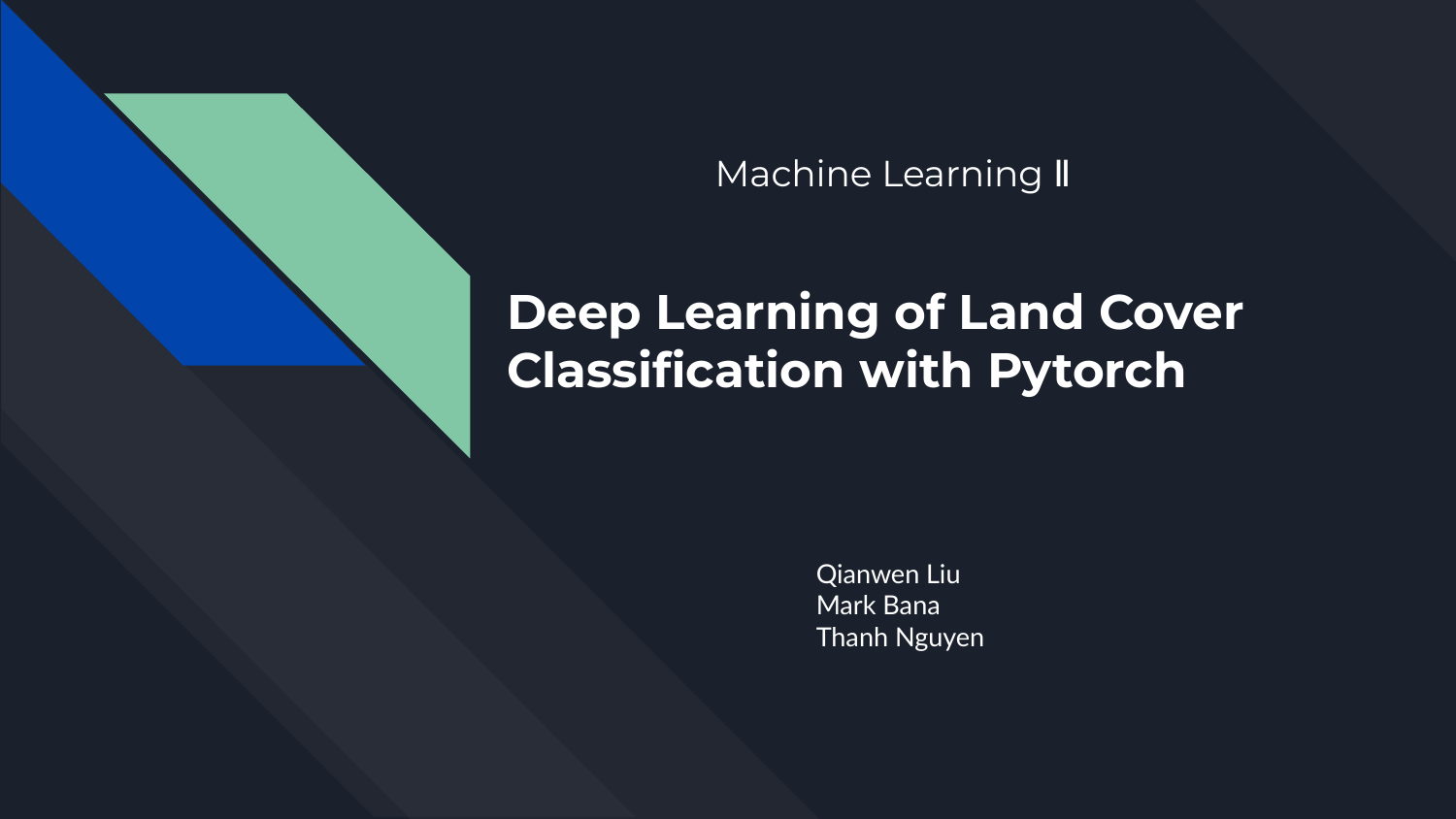

# Machine Learning Ⅱ

Deep Learning of Land Cover Classification with Pytorch
Qianwen Liu
Mark Bana
Thanh Nguyen